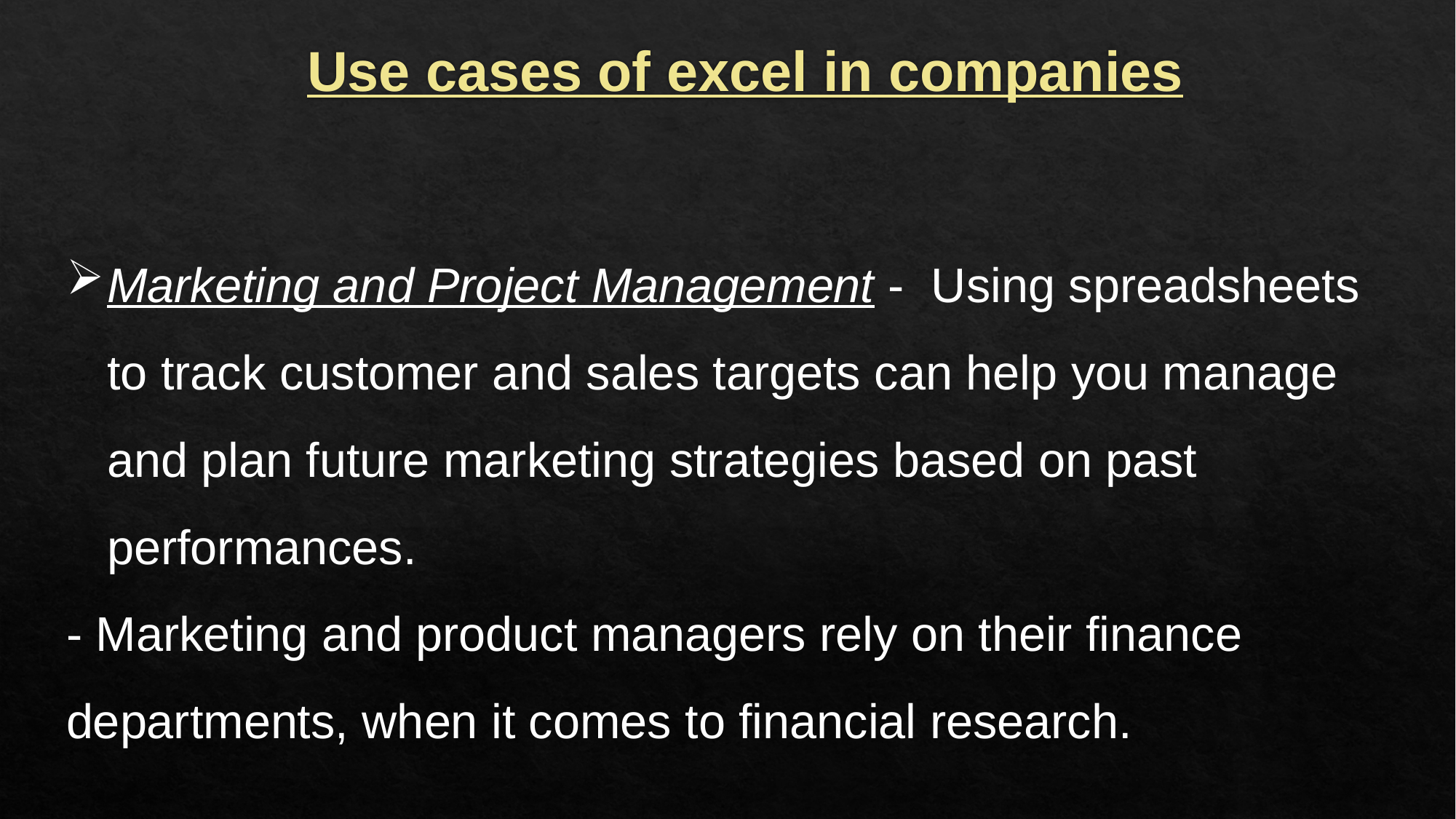

Use cases of excel in companies
Marketing and Project Management -  Using spreadsheets to track customer and sales targets can help you manage and plan future marketing strategies based on past performances.
- Marketing and product managers rely on their finance departments, when it comes to financial research.